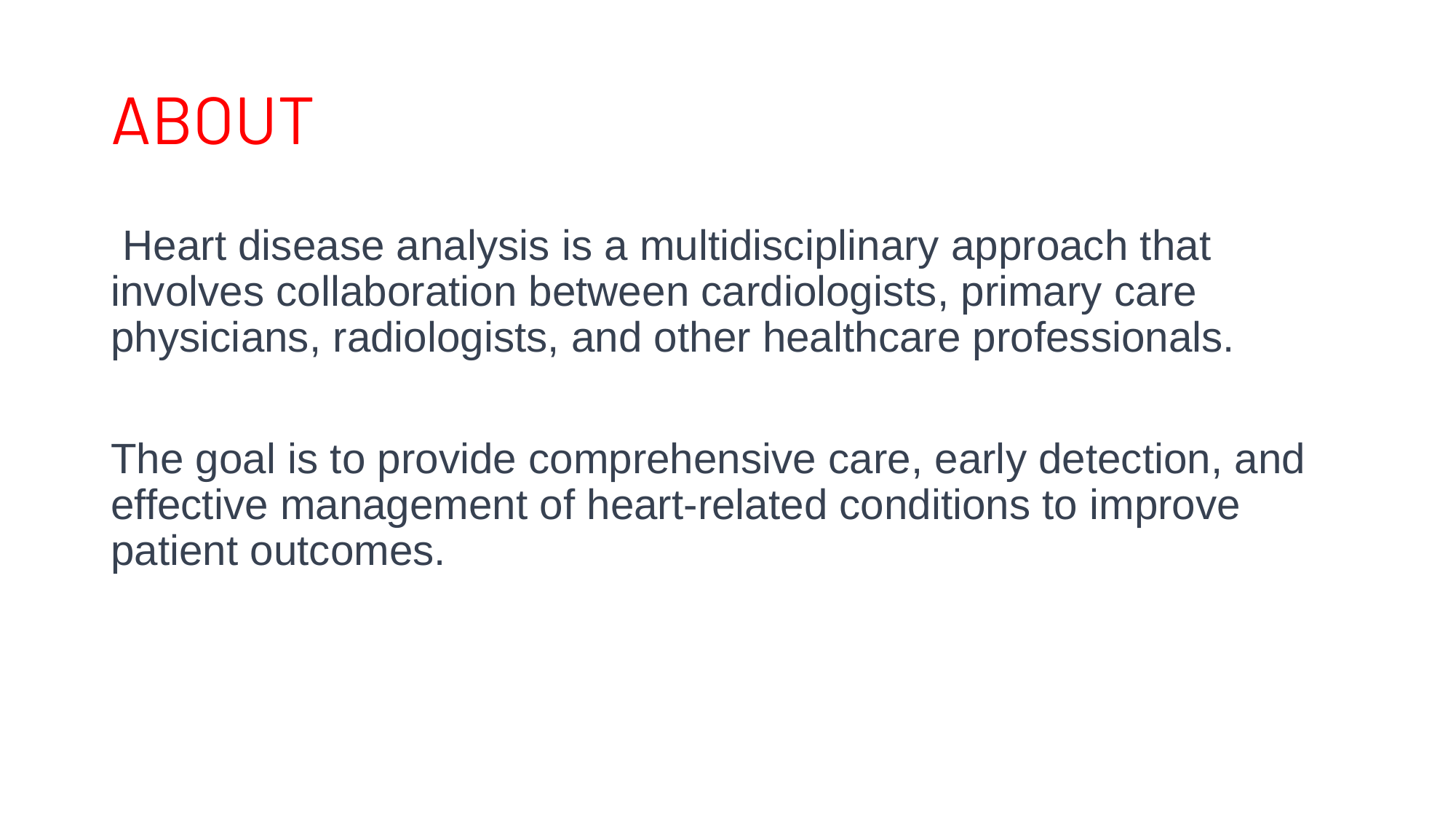

# ABOUT
 Heart disease analysis is a multidisciplinary approach that involves collaboration between cardiologists, primary care physicians, radiologists, and other healthcare professionals.

The goal is to provide comprehensive care, early detection, and effective management of heart-related conditions to improve patient outcomes.